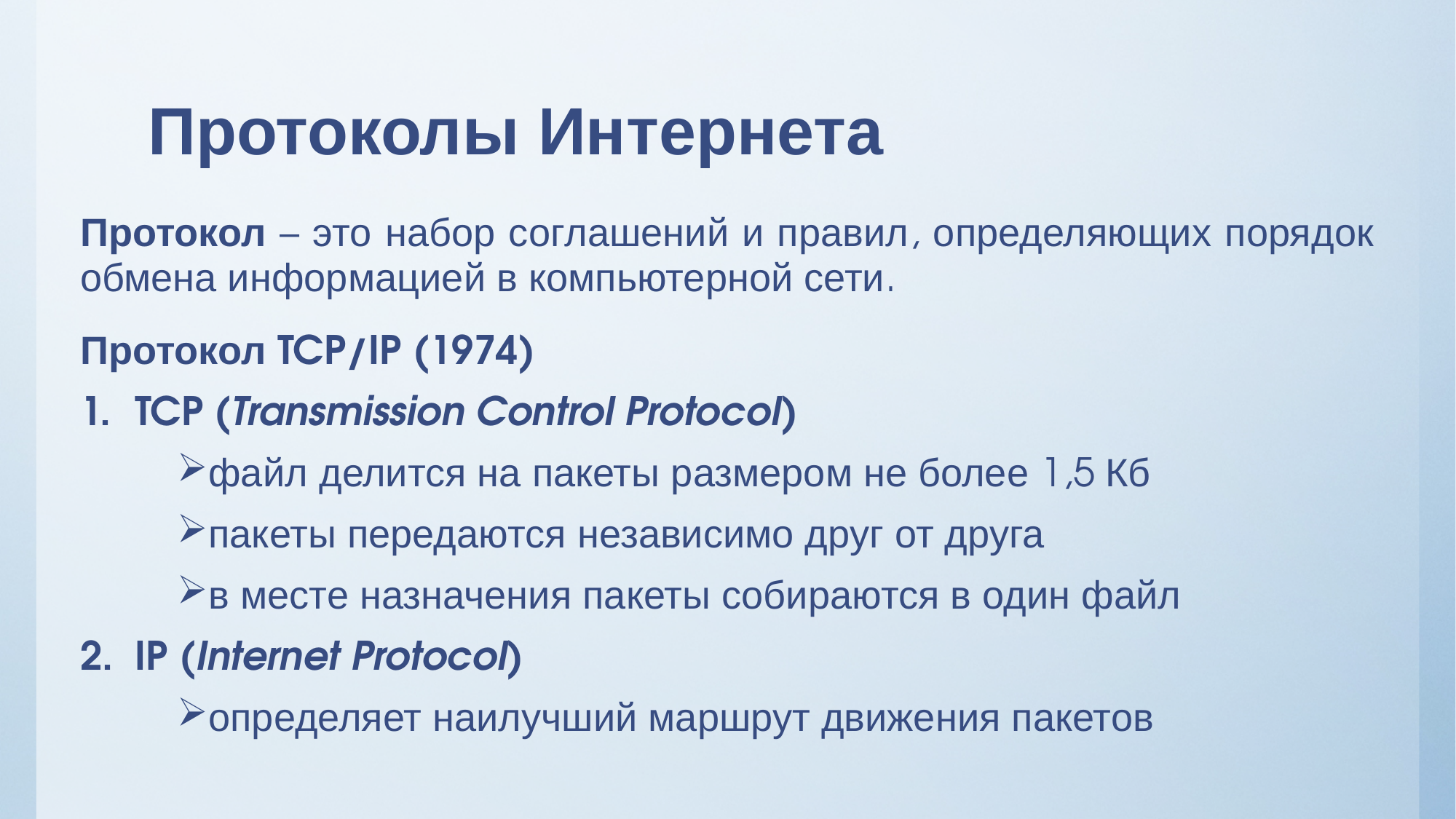

# Протоколы Интернета
Протокол – это набор соглашений и правил, определяющих порядок обмена информацией в компьютерной сети.
Протокол TCP/IP (1974)
TCP (Transmission Control Protocol)
файл делится на пакеты размером не более 1,5 Кб
пакеты передаются независимо друг от друга
в месте назначения пакеты собираются в один файл
IP (Internet Protocol)
определяет наилучший маршрут движения пакетов